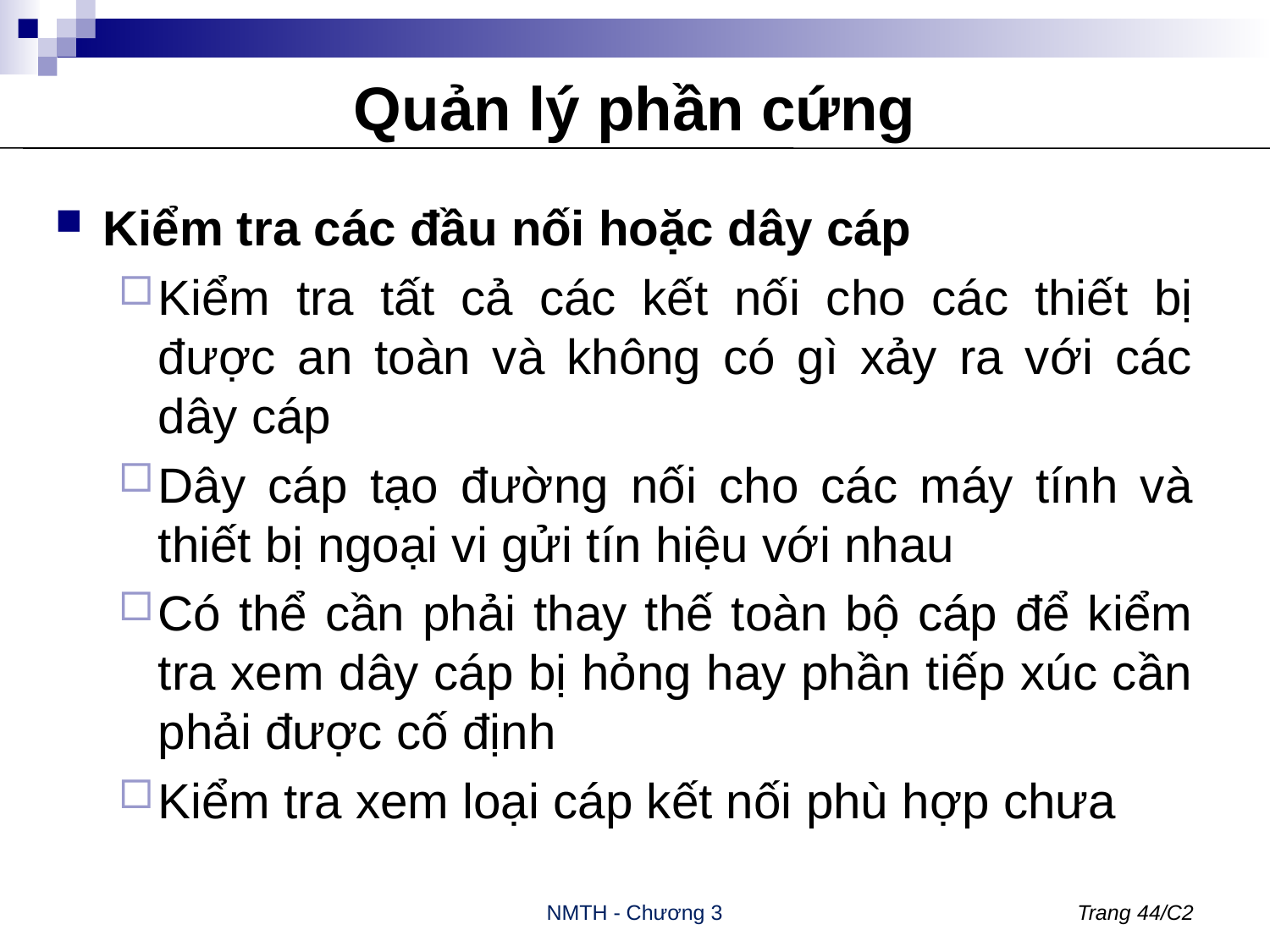

# Quản lý phần cứng
Kiểm tra các đầu nối hoặc dây cáp
Kiểm tra tất cả các kết nối cho các thiết bị được an toàn và không có gì xảy ra với các dây cáp
Dây cáp tạo đường nối cho các máy tính và thiết bị ngoại vi gửi tín hiệu với nhau
Có thể cần phải thay thế toàn bộ cáp để kiểm tra xem dây cáp bị hỏng hay phần tiếp xúc cần phải được cố định
Kiểm tra xem loại cáp kết nối phù hợp chưa
NMTH - Chương 3
Trang 44/C2